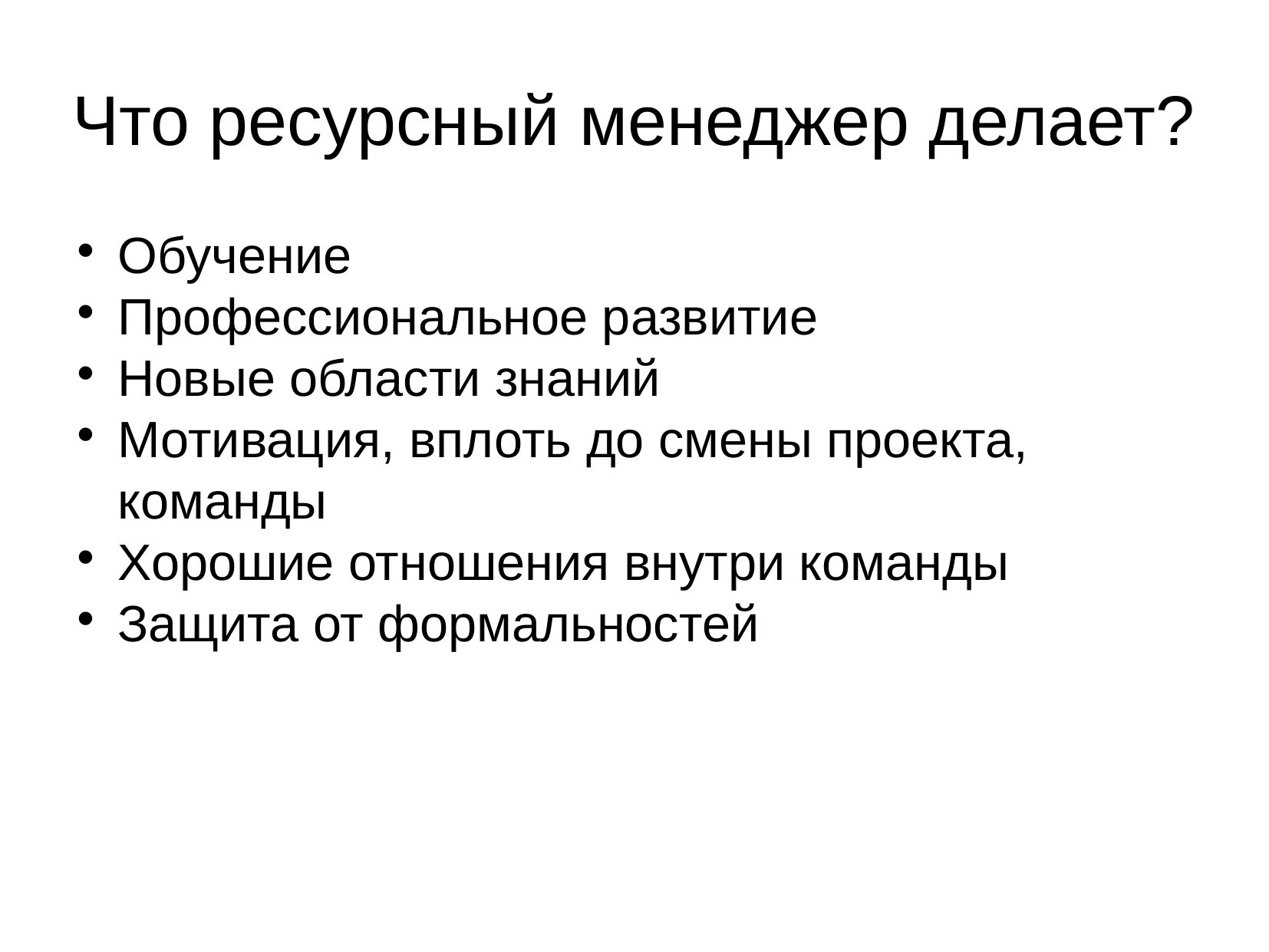

Что ресурсный менеджер делает?
Обучение
Профессиональное развитие
Новые области знаний
Мотивация, вплоть до смены проекта, команды
Хорошие отношения внутри команды
Защита от формальностей